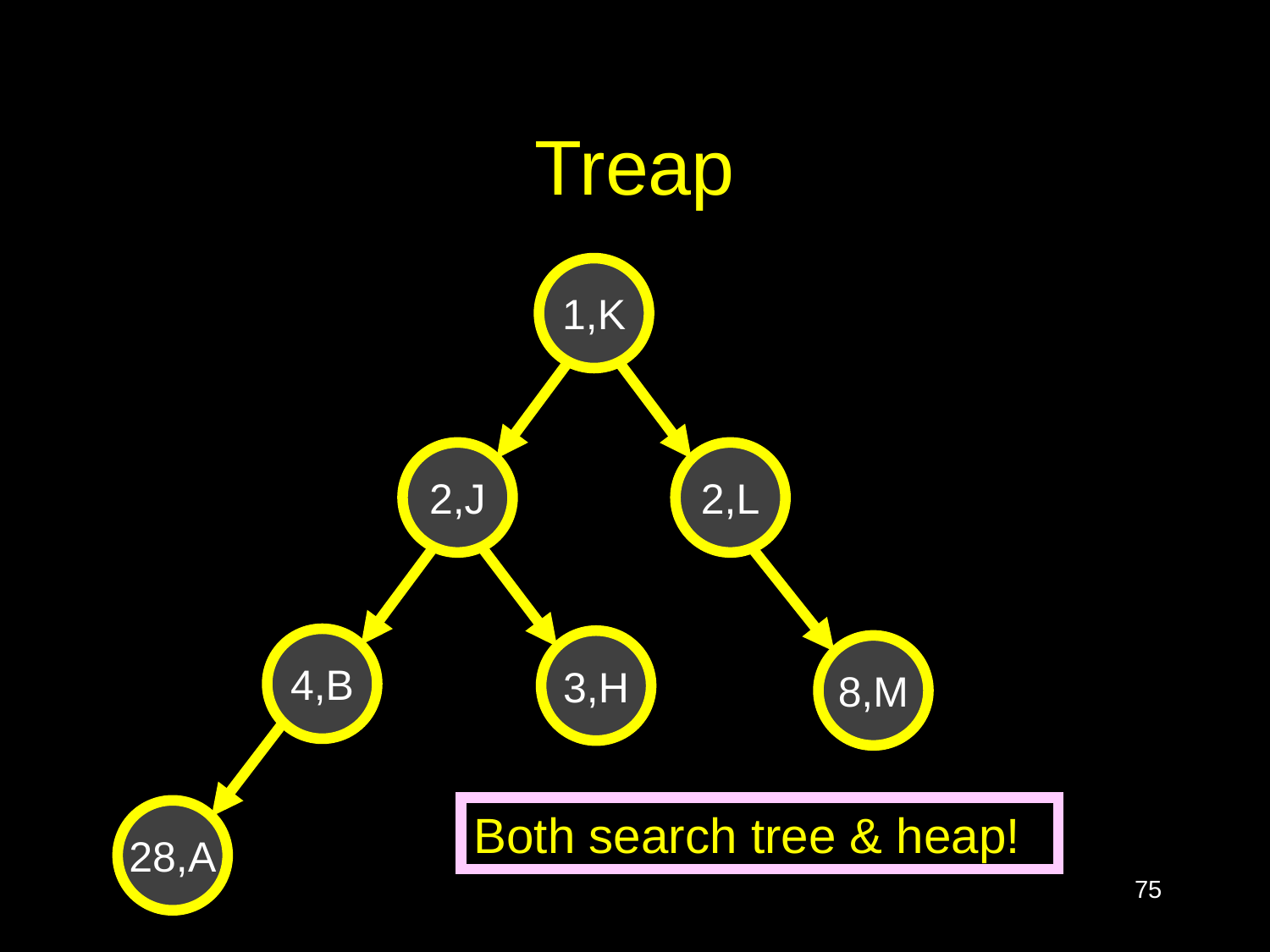

# Treap
1,K
2,J
2,L
4,B
3,H
8,M
Both search tree & heap!
28,A
75